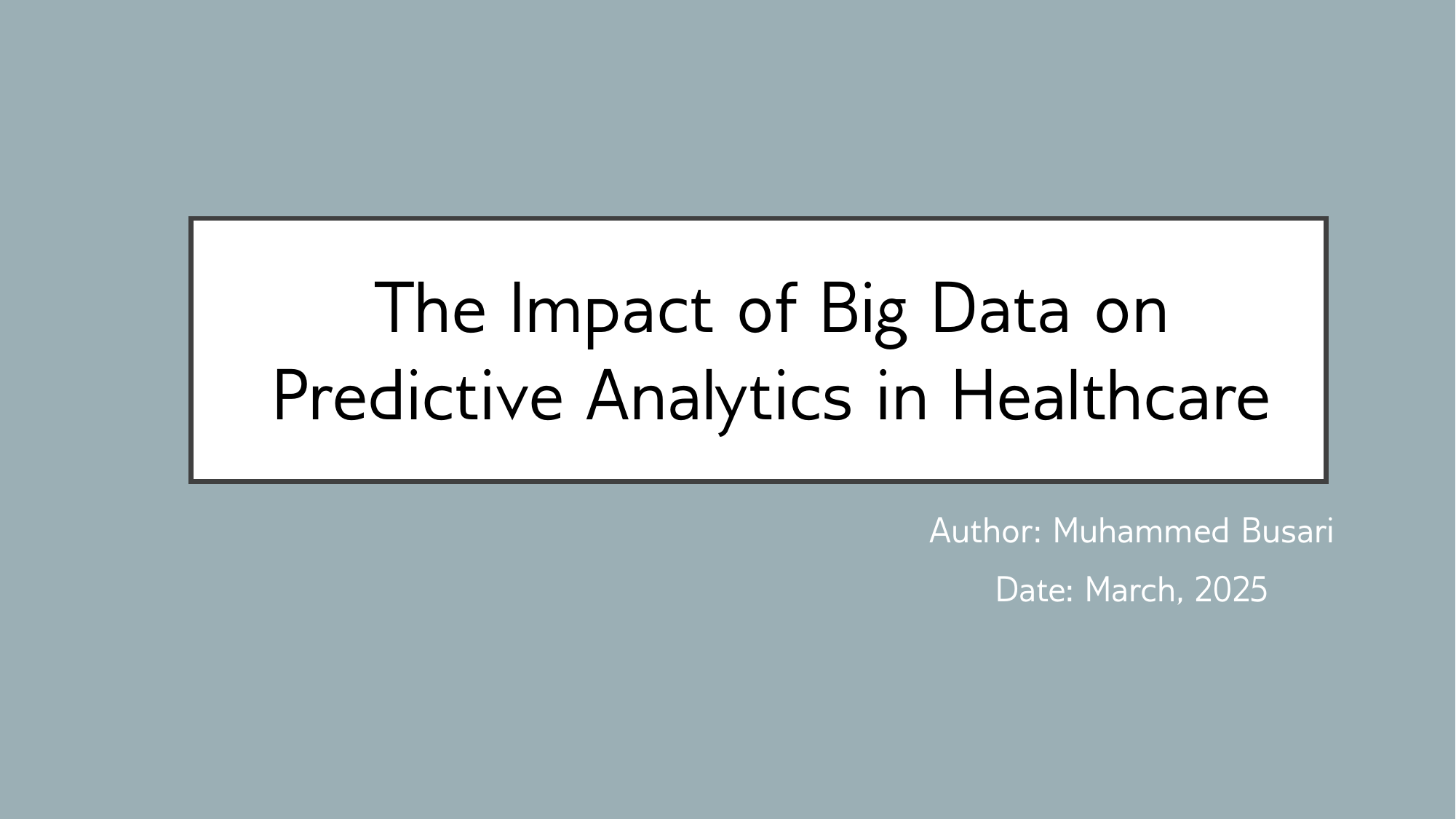

#
The Impact of Big Data on Predictive Analytics in Healthcare
Author: Muhammed Busari
Date: March, 2025